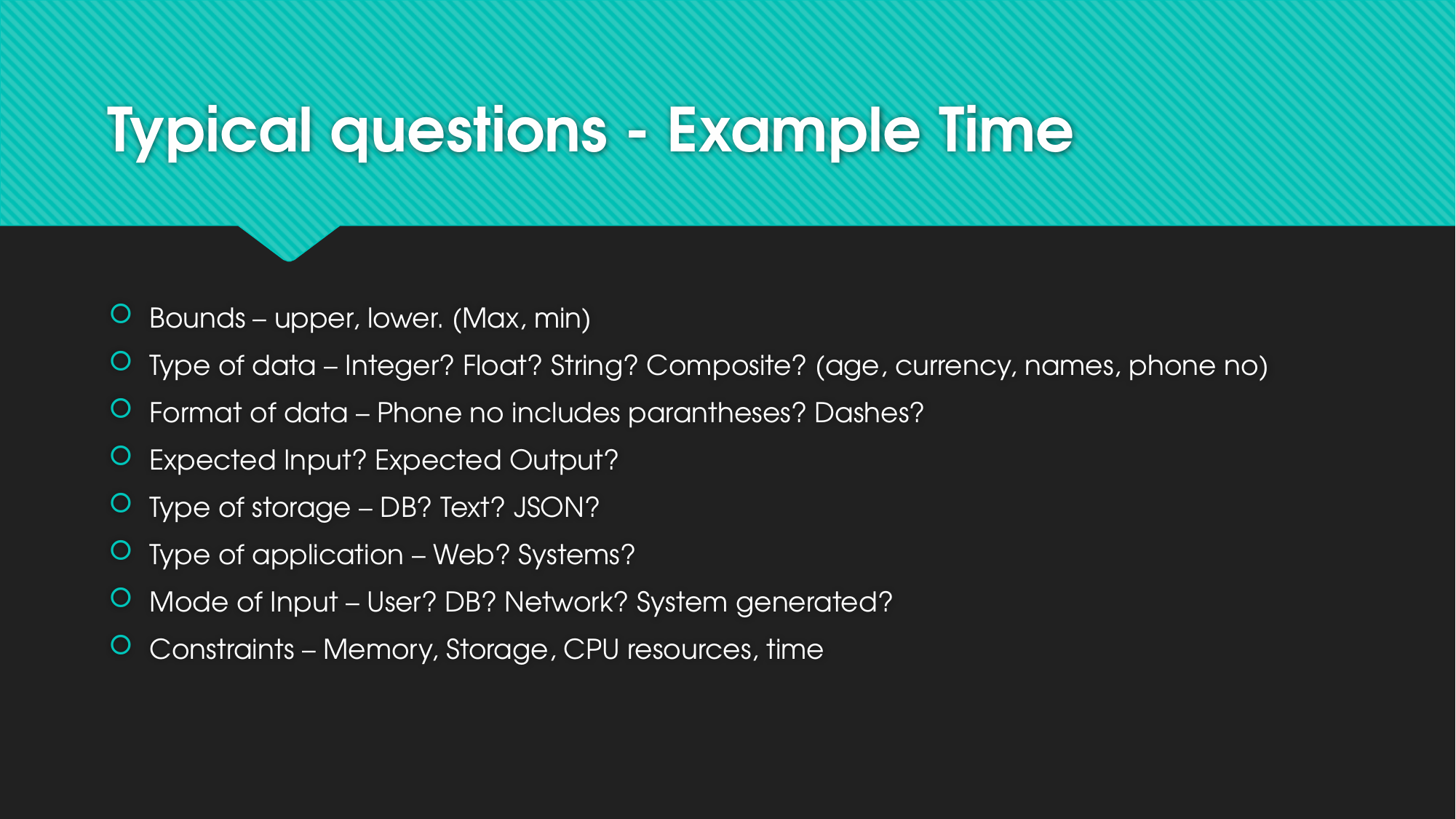

# Typical questions - Example Time
Bounds – upper, lower. (Max, min)
Type of data – Integer? Float? String? Composite? (age, currency, names, phone no)
Format of data – Phone no includes parantheses? Dashes?
Expected Input? Expected Output?
Type of storage – DB? Text? JSON?
Type of application – Web? Systems?
Mode of Input – User? DB? Network? System generated?
Constraints – Memory, Storage, CPU resources, time